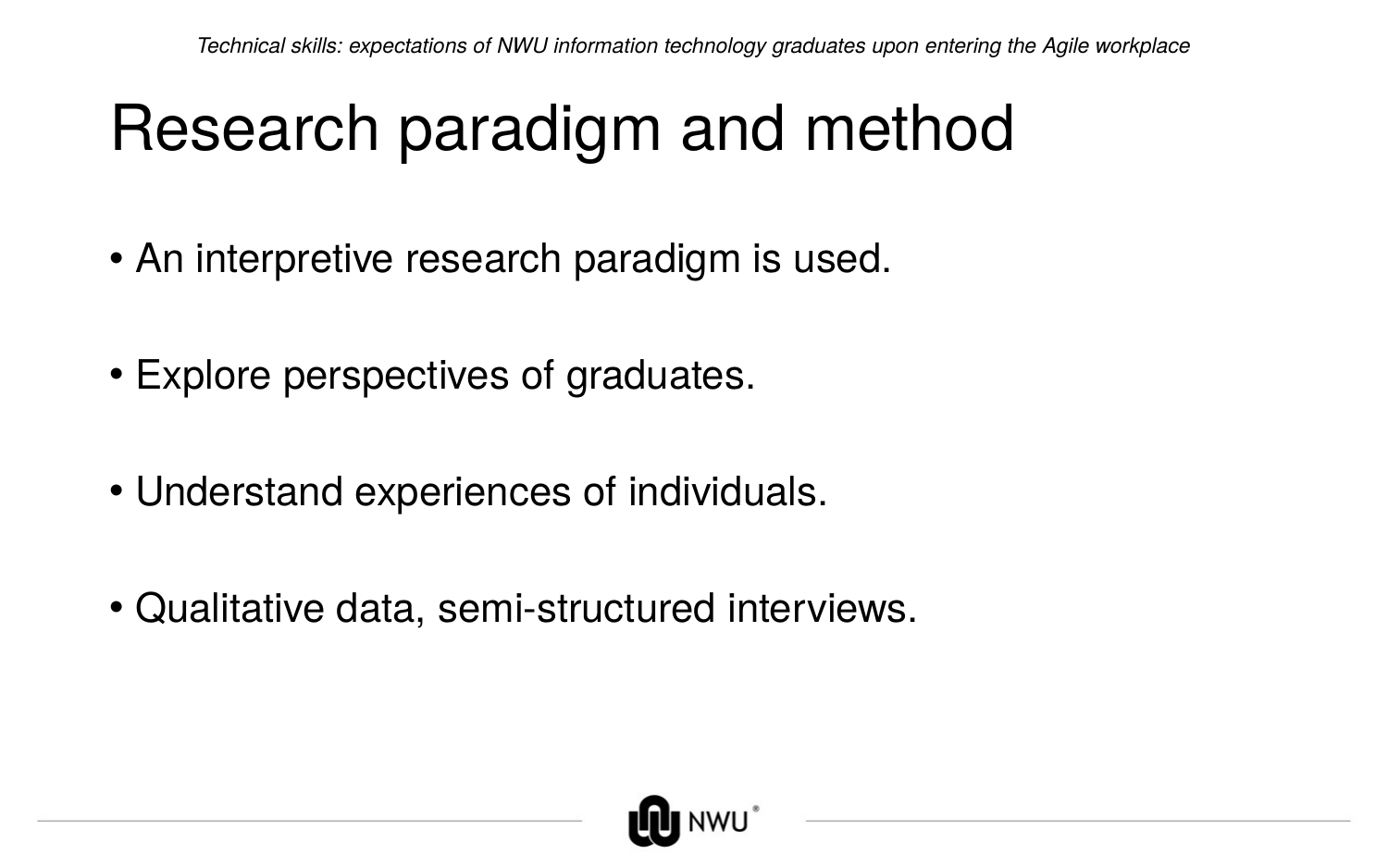

Technical skills: expectations of NWU information technology graduates upon entering the Agile workplace
# Research paradigm and method
An interpretive research paradigm is used.

Explore perspectives of graduates.

Understand experiences of individuals.

Qualitative data, semi-structured interviews.